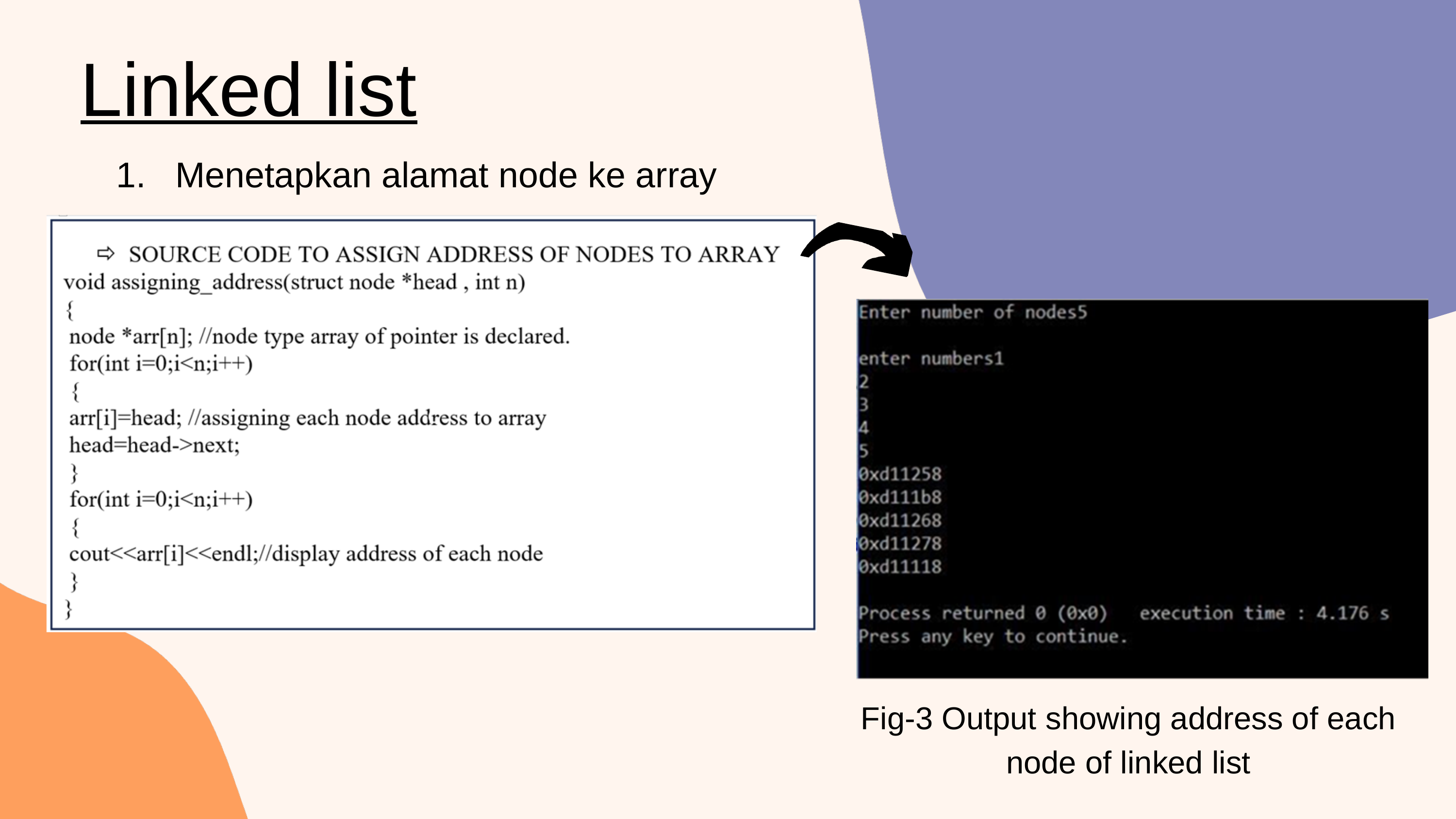

Linked list
Menetapkan alamat node ke array

Fig-3 Output showing address of each node of linked list